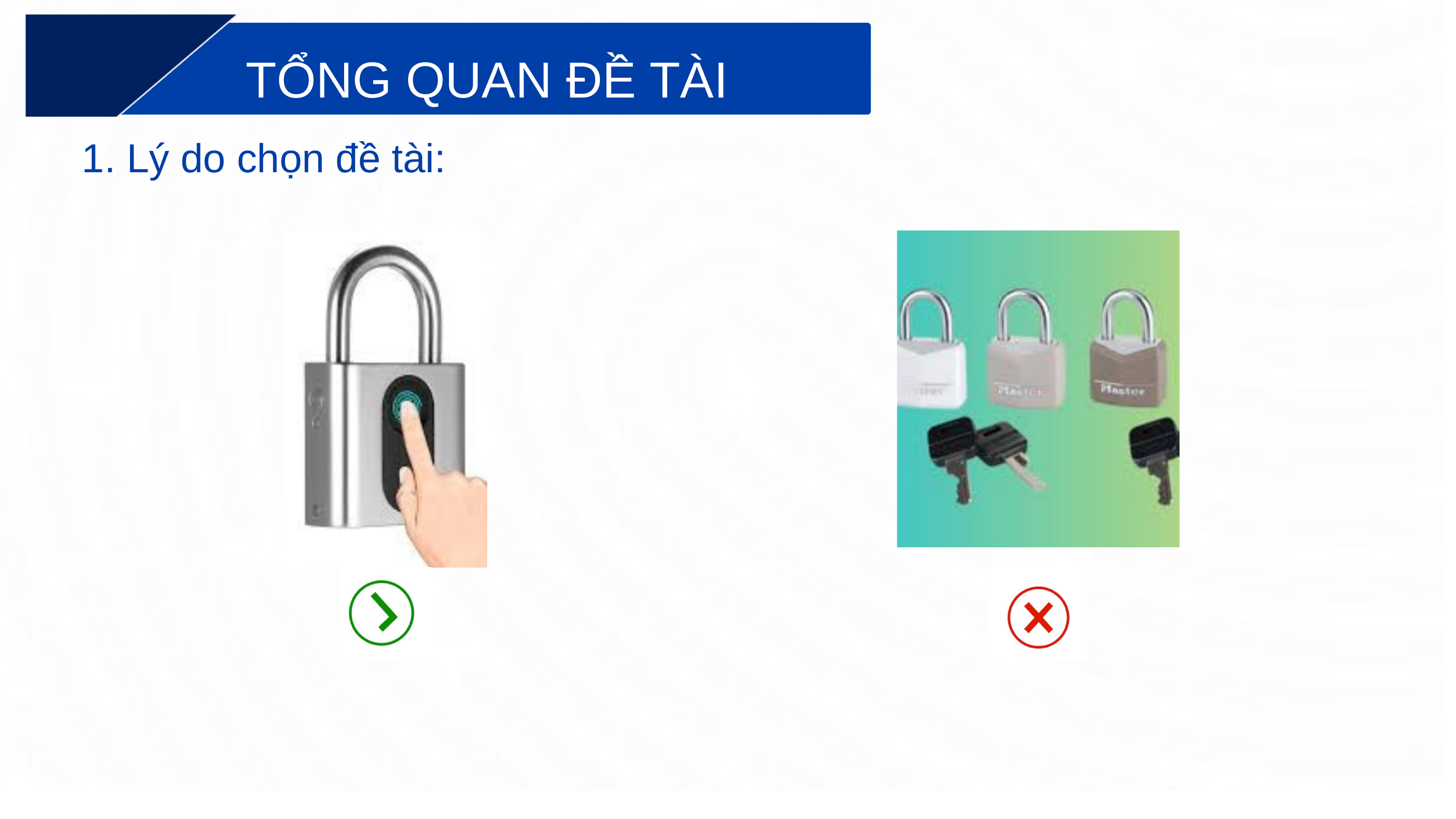

TỔNG QUAN ĐỀ TÀI
1. Lý do chọn đề tài: